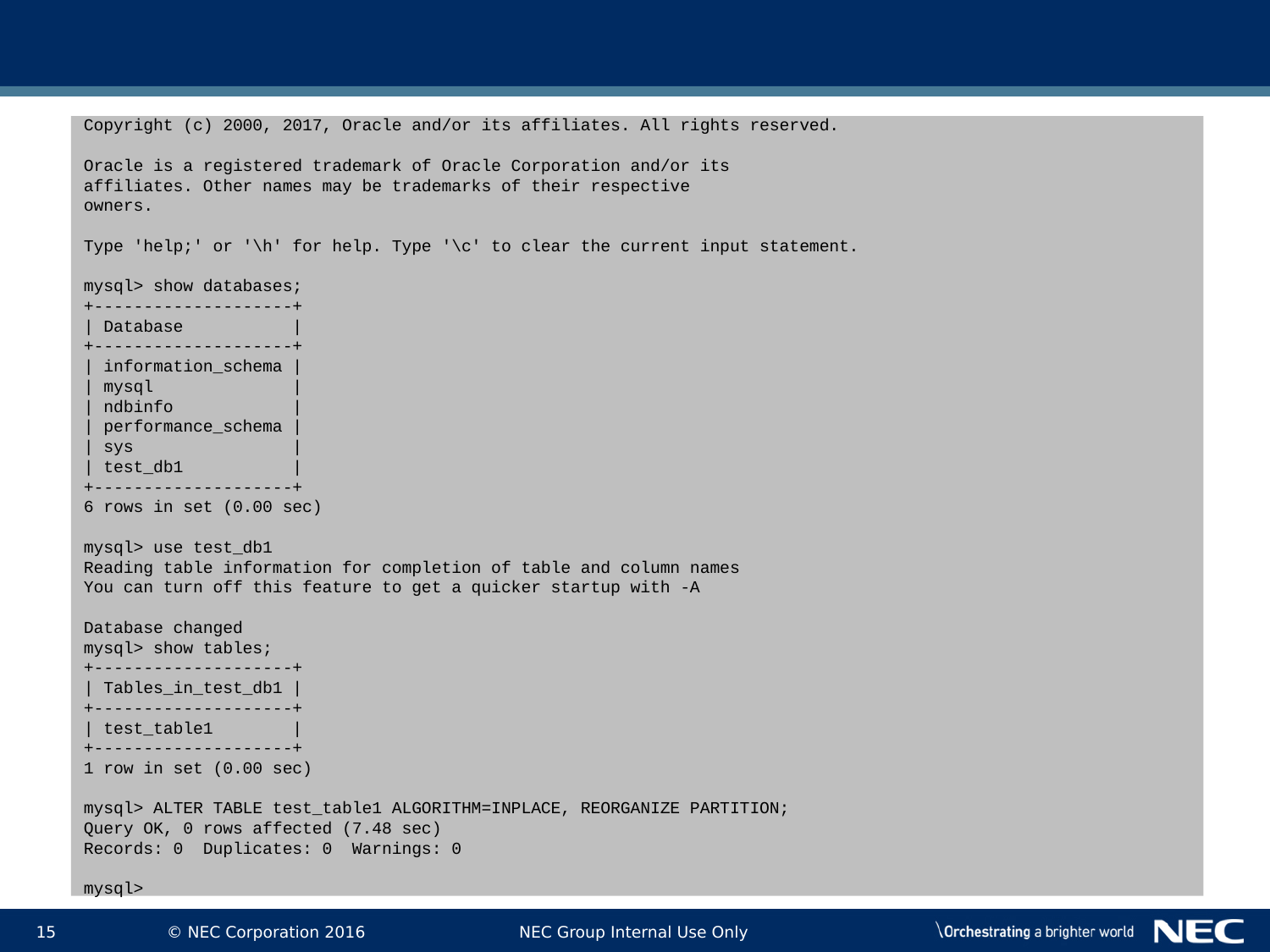

#

Copyright (c) 2000, 2017, Oracle and/or its affiliates. All rights reserved.

Oracle is a registered trademark of Oracle Corporation and/or its
affiliates. Other names may be trademarks of their respective
owners.

Type 'help;' or '\h' for help. Type '\c' to clear the current input statement.

mysql> show databases;
+--------------------+
| Database           |
+--------------------+
| information_schema |
| mysql              |
| ndbinfo            |
| performance_schema |
| sys                |
| test_db1           |
+--------------------+
6 rows in set (0.00 sec)

mysql> use test_db1
Reading table information for completion of table and column names
You can turn off this feature to get a quicker startup with -A

Database changed
mysql> show tables;
+--------------------+
| Tables_in_test_db1 |
+--------------------+
| test_table1        |
+--------------------+
1 row in set (0.00 sec)

mysql> ALTER TABLE test_table1 ALGORITHM=INPLACE, REORGANIZE PARTITION;
Query OK, 0 rows affected (7.48 sec)
Records: 0  Duplicates: 0  Warnings: 0

mysql>